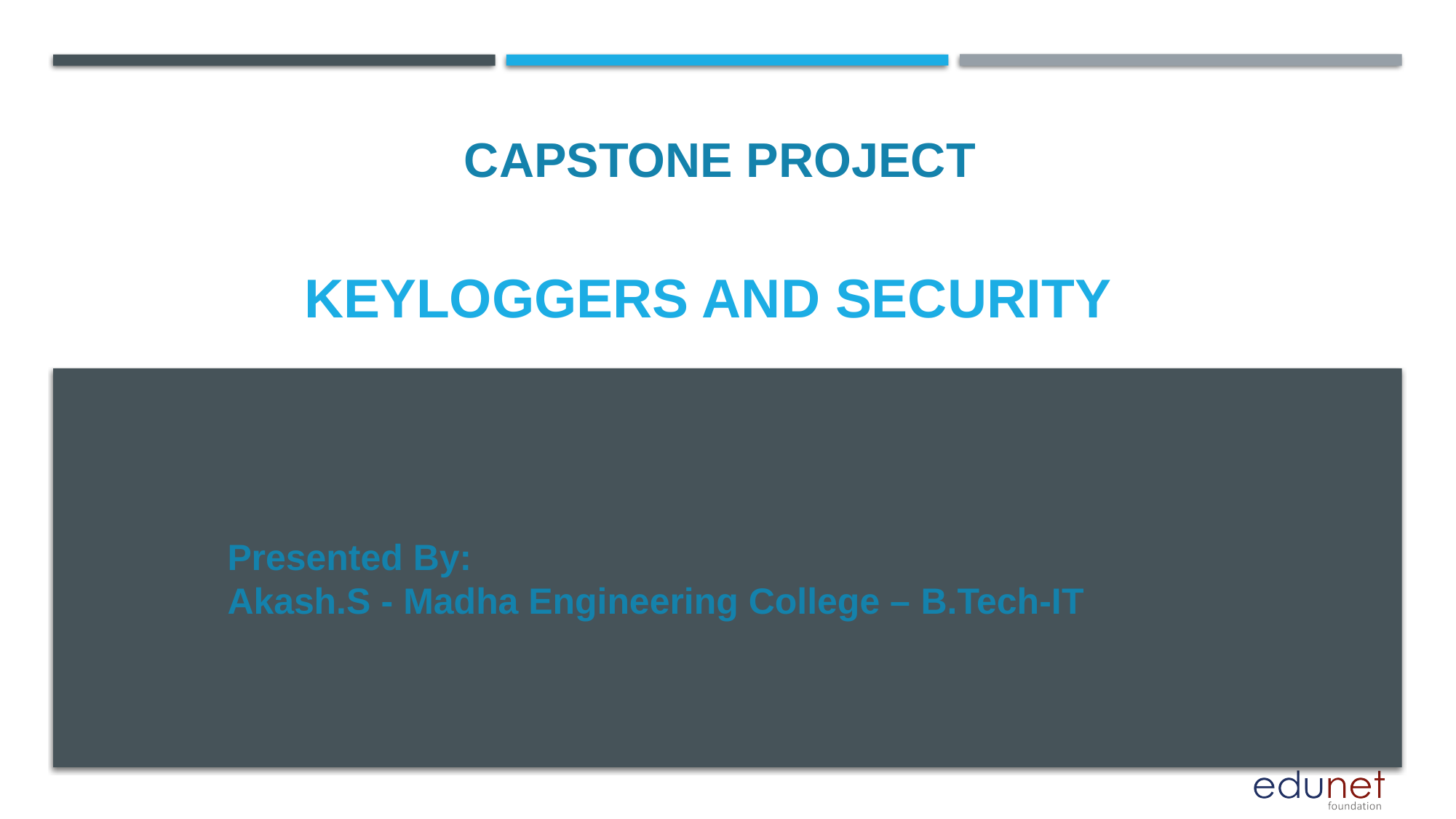

CAPSTONE PROJECT
# Keyloggers and security
Presented By:
Akash.S - Madha Engineering College – B.Tech-IT